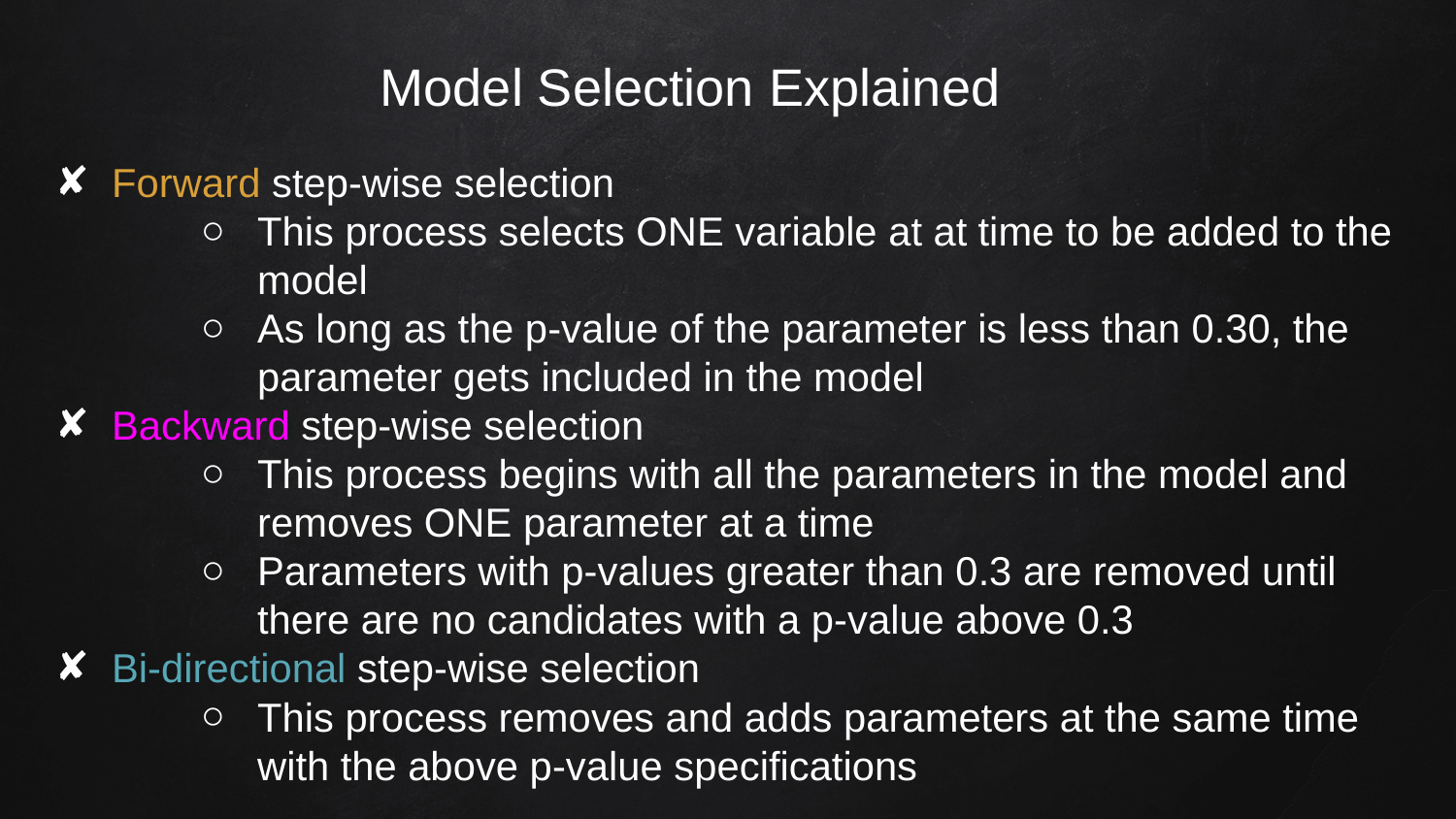

# Model Selection Explained
Forward step-wise selection
This process selects ONE variable at at time to be added to the model
As long as the p-value of the parameter is less than 0.30, the parameter gets included in the model
Backward step-wise selection
This process begins with all the parameters in the model and removes ONE parameter at a time
Parameters with p-values greater than 0.3 are removed until there are no candidates with a p-value above 0.3
Bi-directional step-wise selection
This process removes and adds parameters at the same time with the above p-value specifications